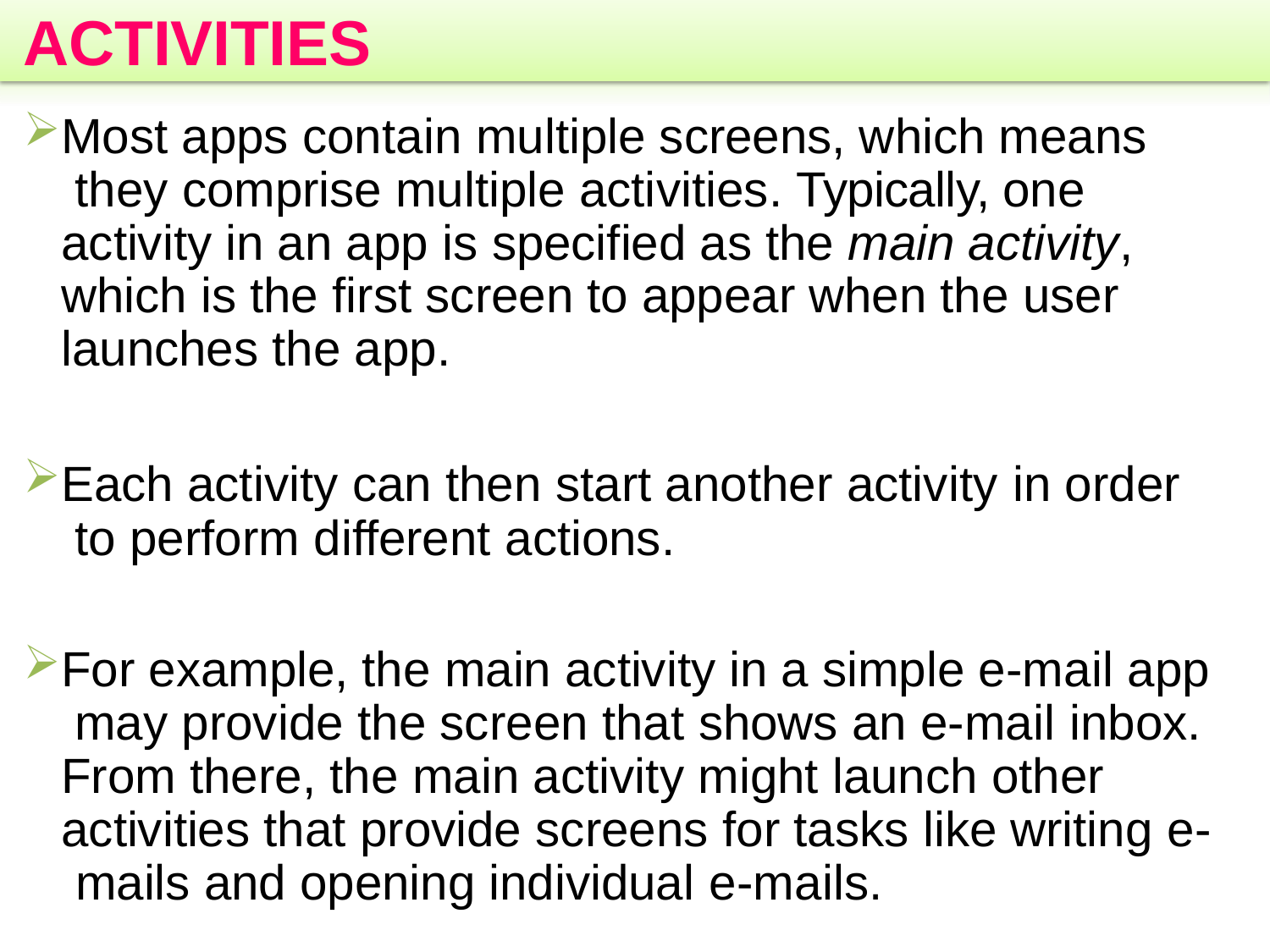

# ACTIVITIES
Most apps contain multiple screens, which means  they comprise multiple activities. Typically, one  activity in an app is specified as the main activity,  which is the first screen to appear when the user  launches the app.

Each activity can then start another activity in order  to perform different actions.

For example, the main activity in a simple e-mail app  may provide the screen that shows an e-mail inbox.  From there, the main activity might launch other  activities that provide screens for tasks like writing e-  mails and opening individual e-mails.